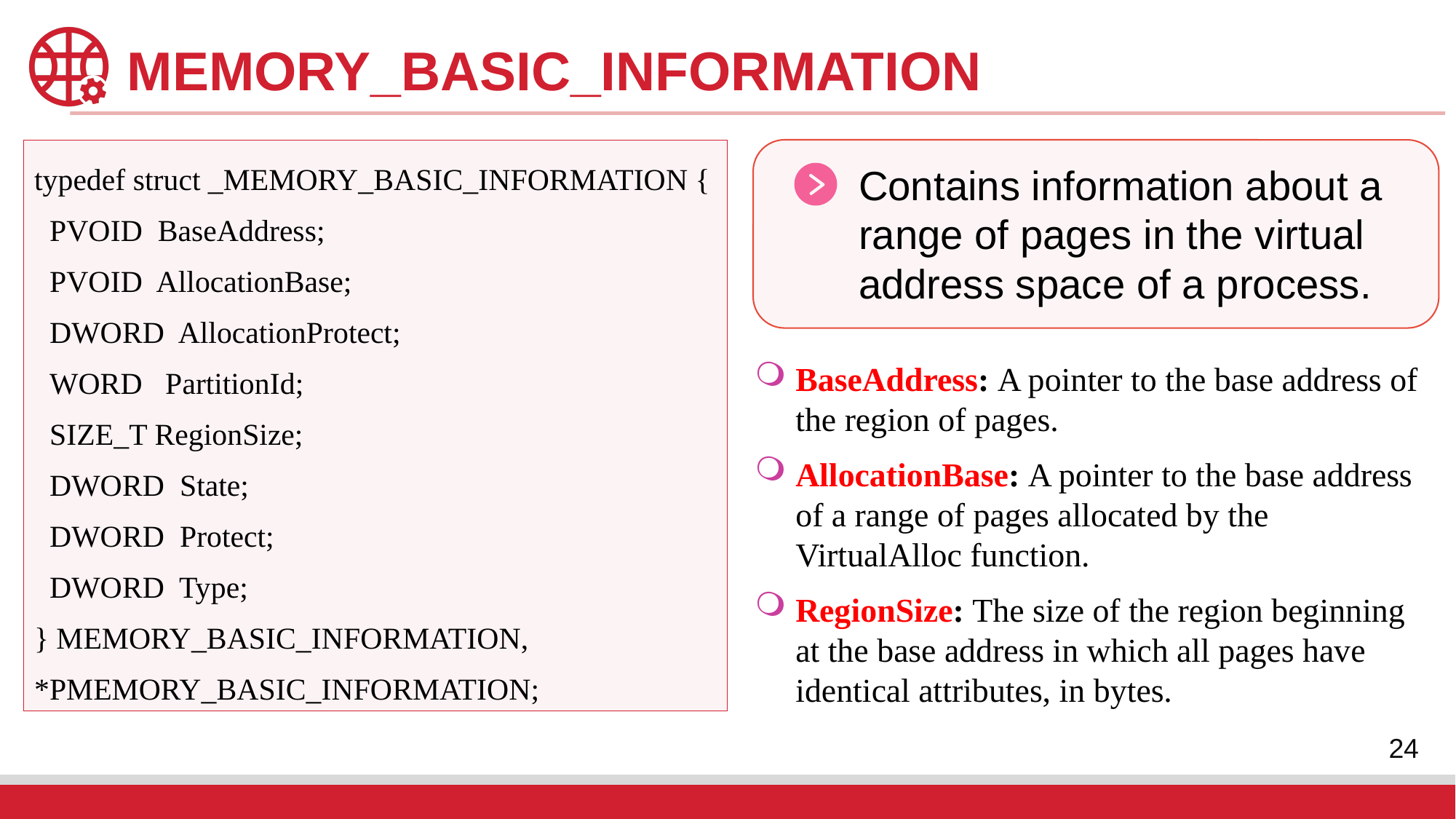

MEMORY_BASIC_INFORMATION
typedef struct _MEMORY_BASIC_INFORMATION {
  PVOID  BaseAddress;
  PVOID  AllocationBase;
  DWORD  AllocationProtect;
  WORD   PartitionId;
  SIZE_T RegionSize;
  DWORD  State;
  DWORD  Protect;
  DWORD  Type;
} MEMORY_BASIC_INFORMATION, *PMEMORY_BASIC_INFORMATION;

Contains information about a range of pages in the virtual address space of a process.
BaseAddress: A pointer to the base address of the region of pages.
AllocationBase: A pointer to the base address of a range of pages allocated by the VirtualAlloc function.
RegionSize: The size of the region beginning at the base address in which all pages have identical attributes, in bytes.